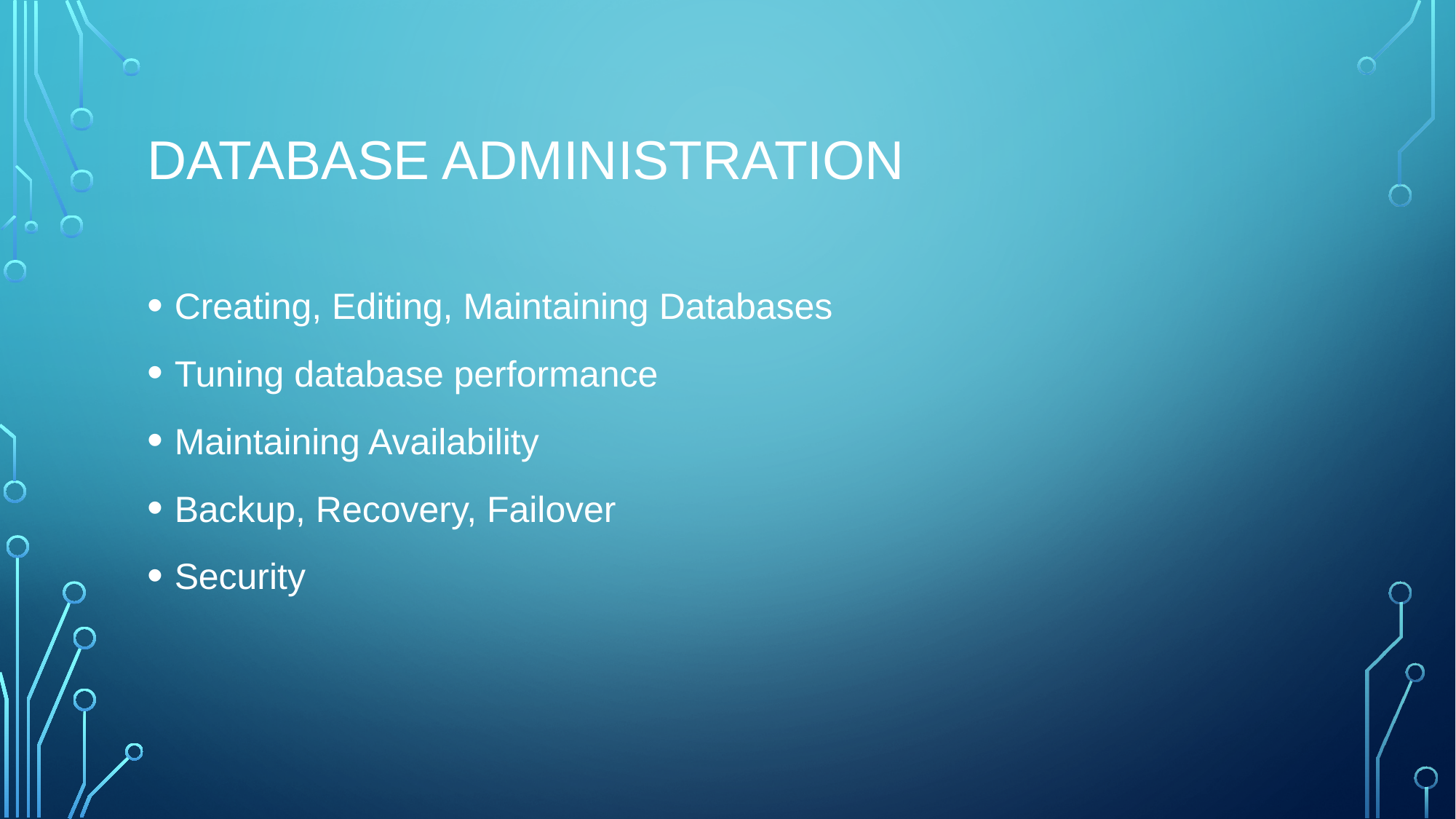

# Database Administration
Creating, Editing, Maintaining Databases
Tuning database performance
Maintaining Availability
Backup, Recovery, Failover
Security